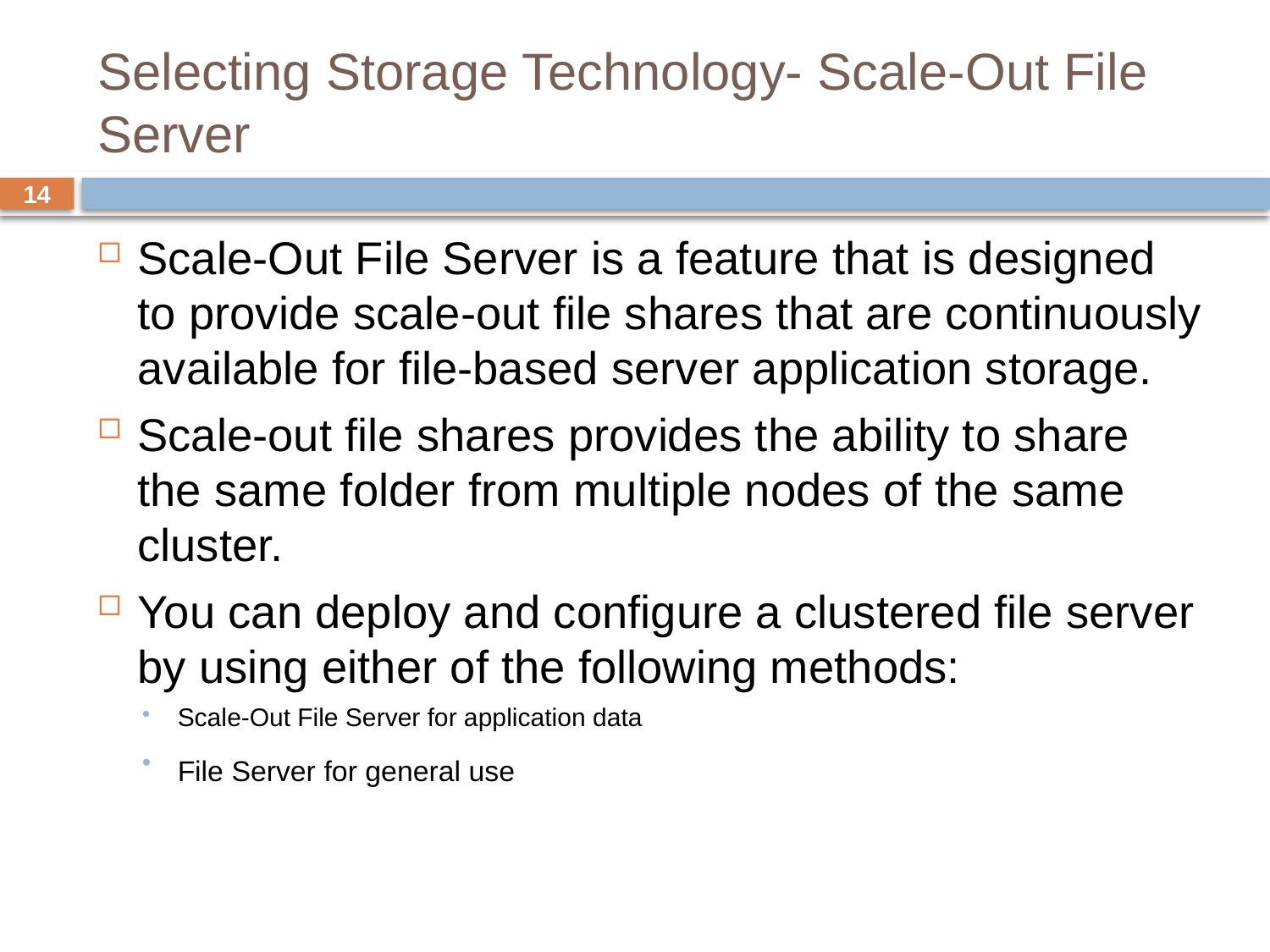

# Selecting Storage Technology- Scale-Out File Server
14
Scale-Out File Server is a feature that is designed to provide scale-out file shares that are continuously available for file-based server application storage.
Scale-out file shares provides the ability to share the same folder from multiple nodes of the same cluster.
You can deploy and configure a clustered file server by using either of the following methods:
Scale-Out File Server for application data
File Server for general use